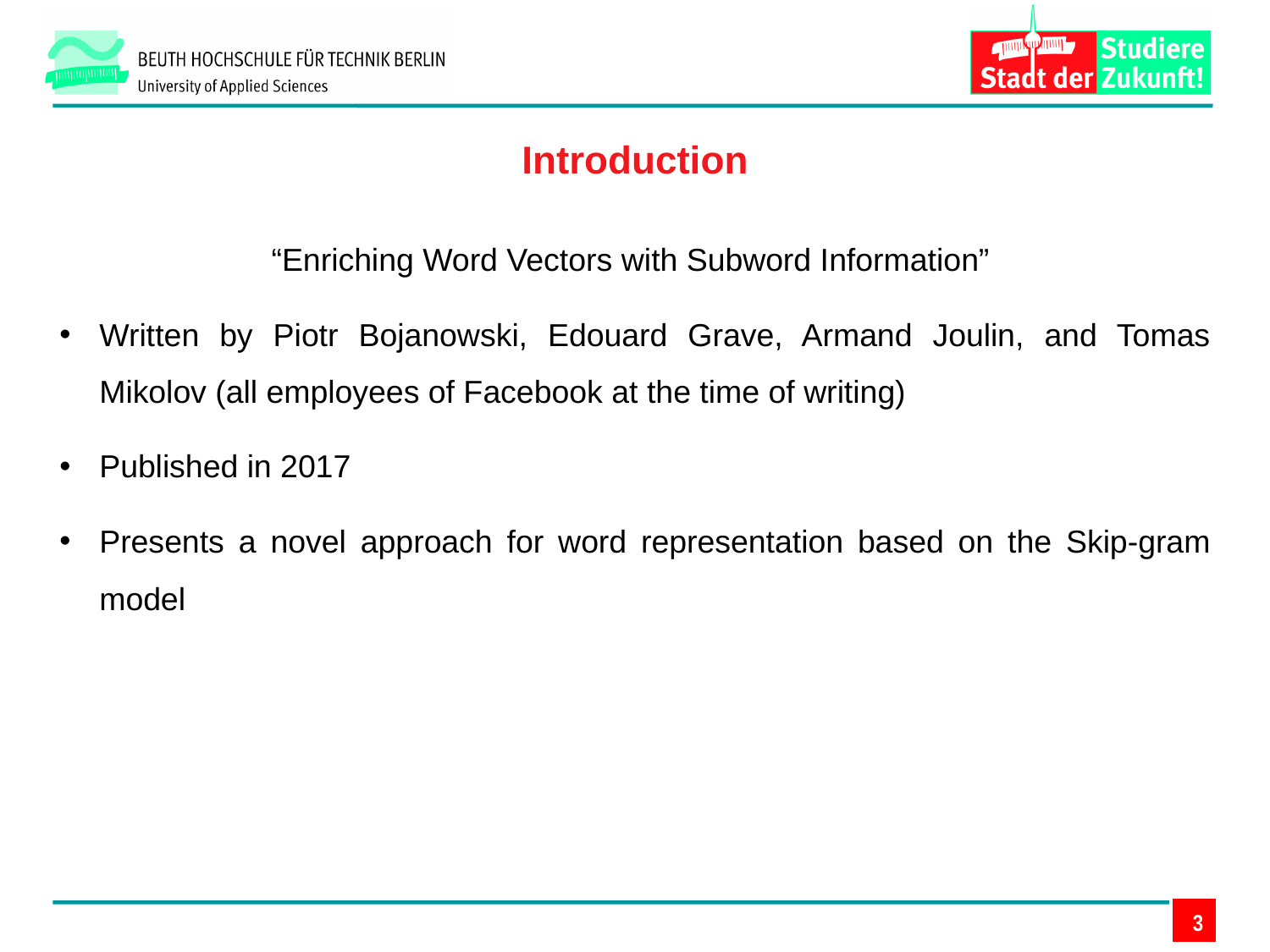

Introduction
“Enriching Word Vectors with Subword Information”
Written by Piotr Bojanowski, Edouard Grave, Armand Joulin, and Tomas Mikolov (all employees of Facebook at the time of writing)
Published in 2017
Presents a novel approach for word representation based on the Skip-gram model

3